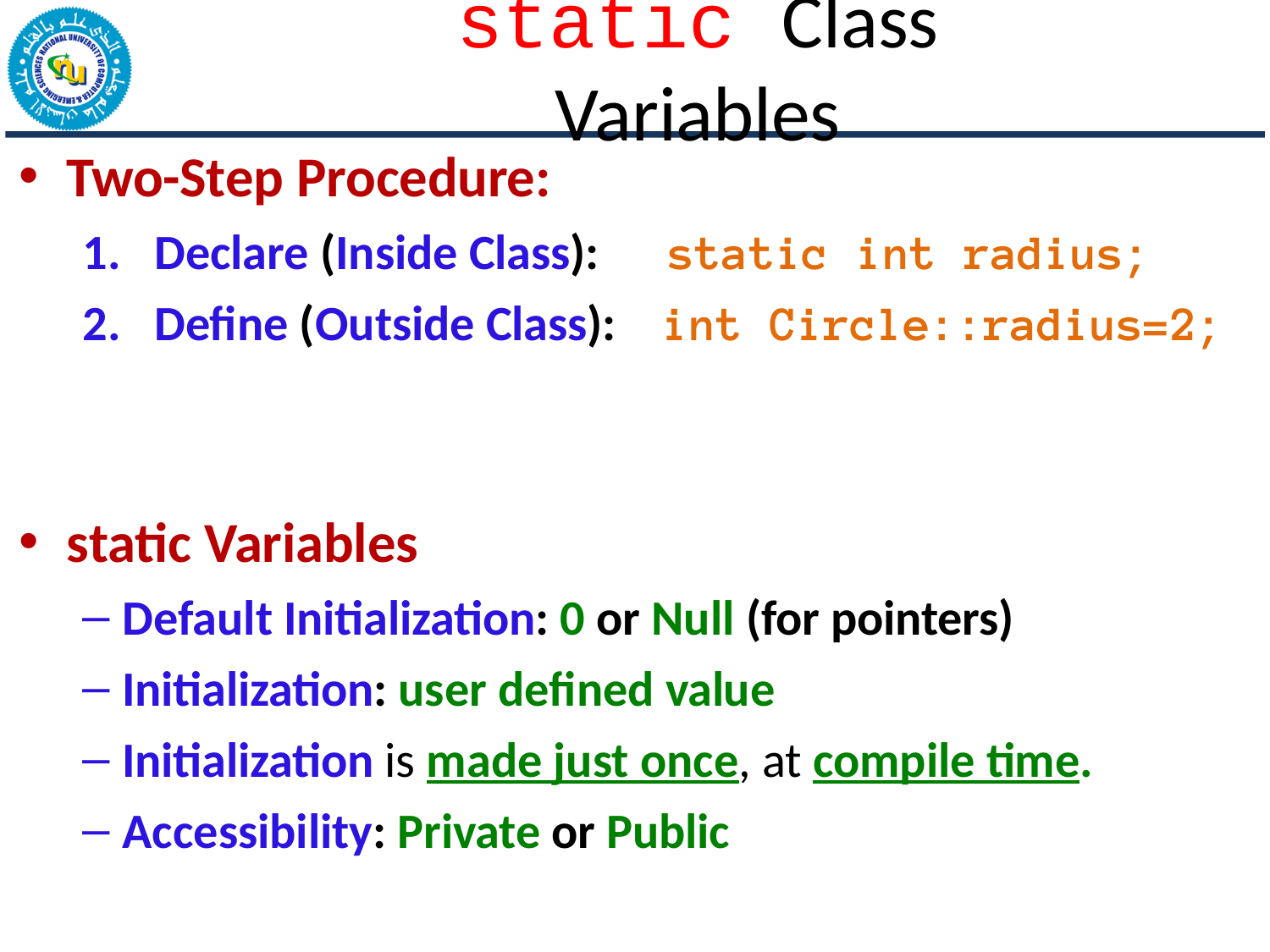

# static Class Variables

Two-Step Procedure:
Declare (Inside Class):
Define (Outside Class):
static int radius; int Circle::radius=2;
static Variables
Default Initialization: 0 or Null (for pointers)
Initialization: user defined value
Initialization is made just once, at compile time.
Accessibility: Private or Public